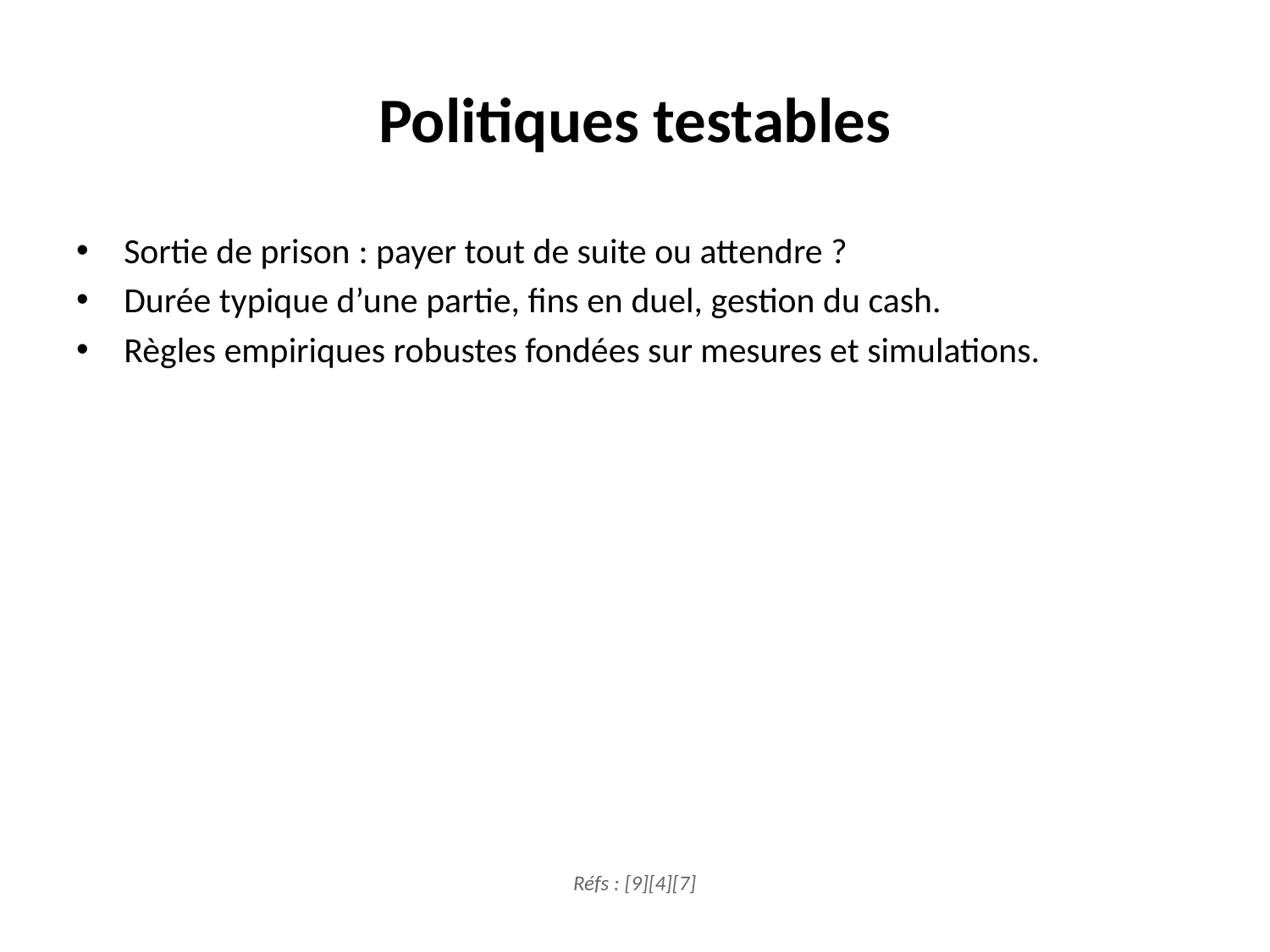

# Politiques testables
Sortie de prison : payer tout de suite ou attendre ?
Durée typique d’une partie, fins en duel, gestion du cash.
Règles empiriques robustes fondées sur mesures et simulations.
Réfs : [9][4][7]